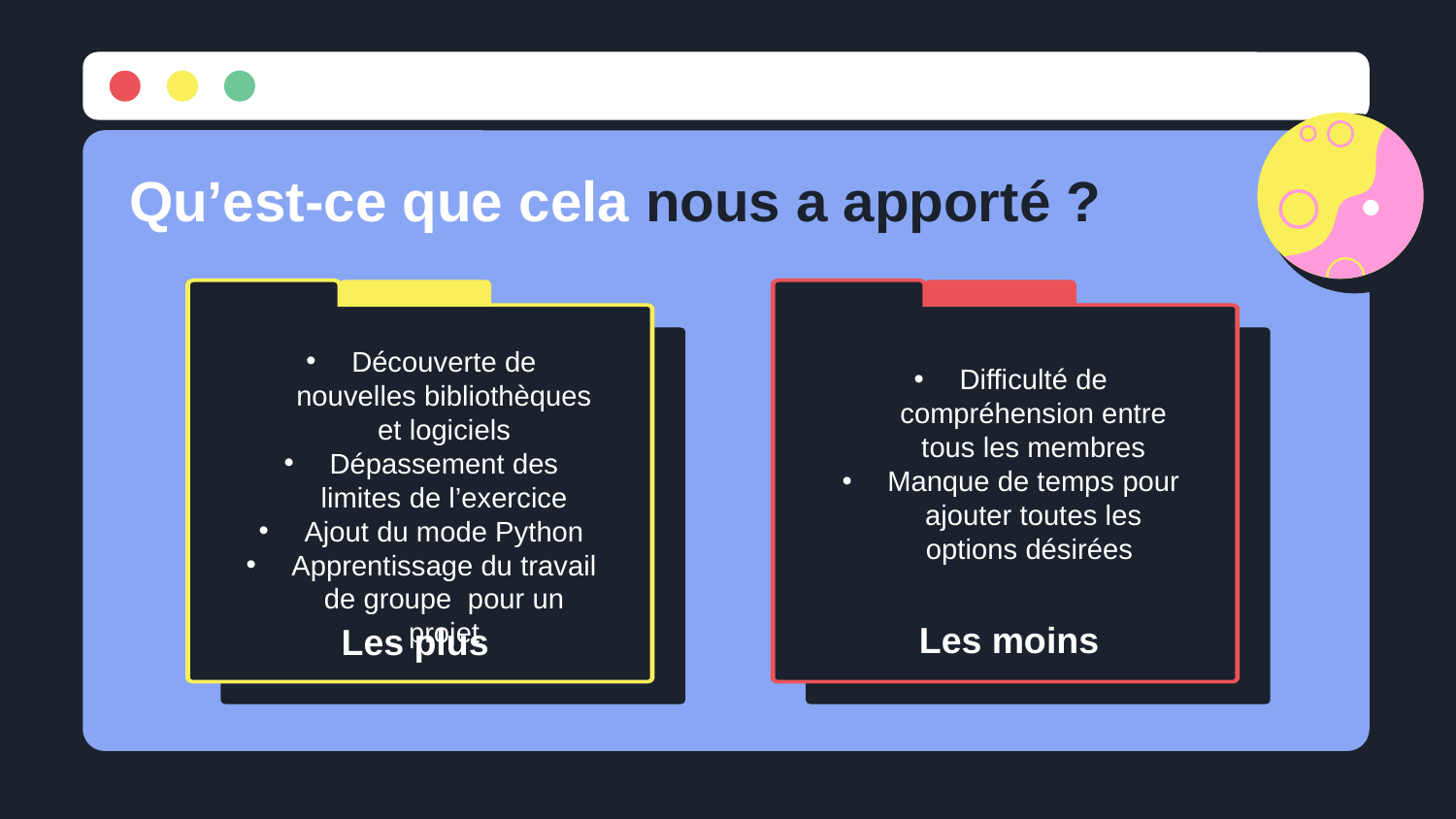

# Qu’est-ce que cela nous a apporté ?

Découverte de nouvelles bibliothèques et logiciels
Dépassement des limites de l’exercice
Ajout du mode Python
Apprentissage du travail de groupe  pour un projet

Difficulté de compréhension entre tous les membres
Manque de temps pour ajouter toutes les options désirées
Les moins
Les plus